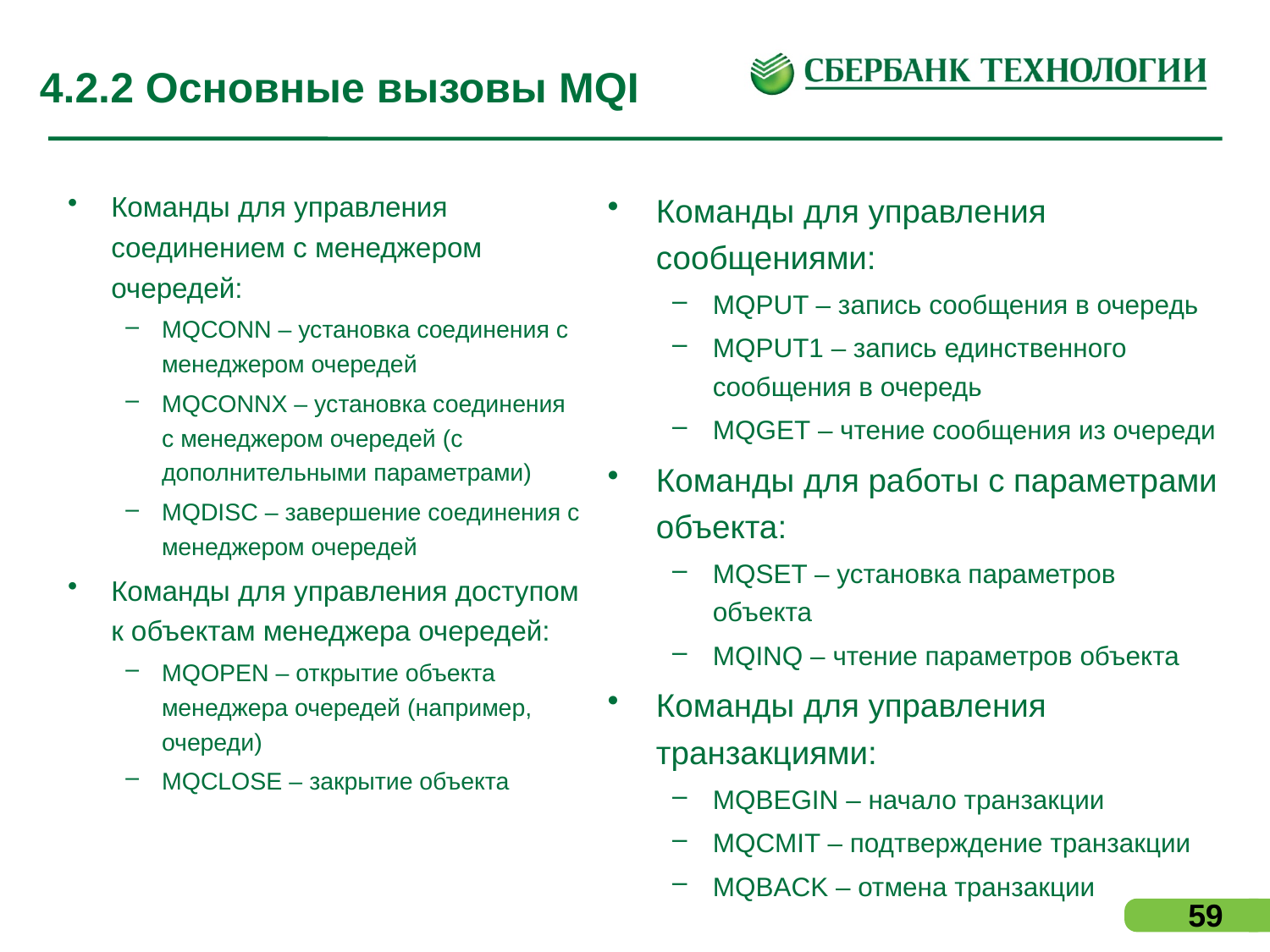

# 4.2.2 Основные вызовы MQI
Команды для управления соединением с менеджером очередей:
MQCONN – установка соединения с менеджером очередей
MQCONNX – установка соединения с менеджером очередей (с дополнительными параметрами)
MQDISC – завершение соединения с менеджером очередей
Команды для управления доступом к объектам менеджера очередей:
MQOPEN – открытие объекта менеджера очередей (например, очереди)
MQCLOSE – закрытие объекта

Команды для управления сообщениями:
MQPUT – запись сообщения в очередь
MQPUT1 – запись единственного сообщения в очередь
MQGET – чтение сообщения из очереди
Команды для работы с параметрами объекта:
MQSET – установка параметров объекта
MQINQ – чтение параметров объекта
Команды для управления транзакциями:
MQBEGIN – начало транзакции
MQCMIT – подтверждение транзакции
MQBACK – отмена транзакции